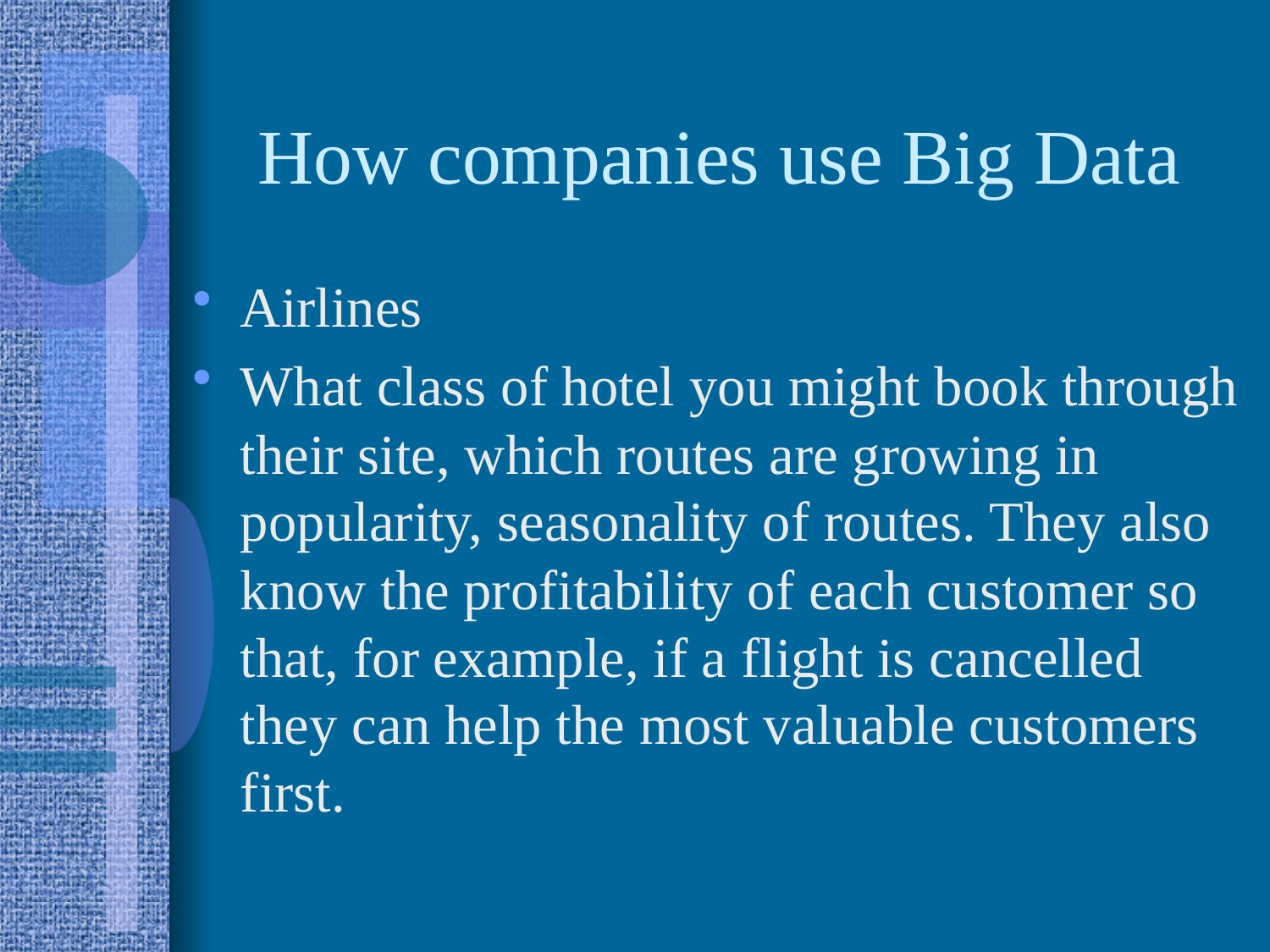

# How companies use Big Data
Airlines
What class of hotel you might book through their site, which routes are growing in popularity, seasonality of routes. They also know the profitability of each customer so that, for example, if a flight is cancelled they can help the most valuable customers first.